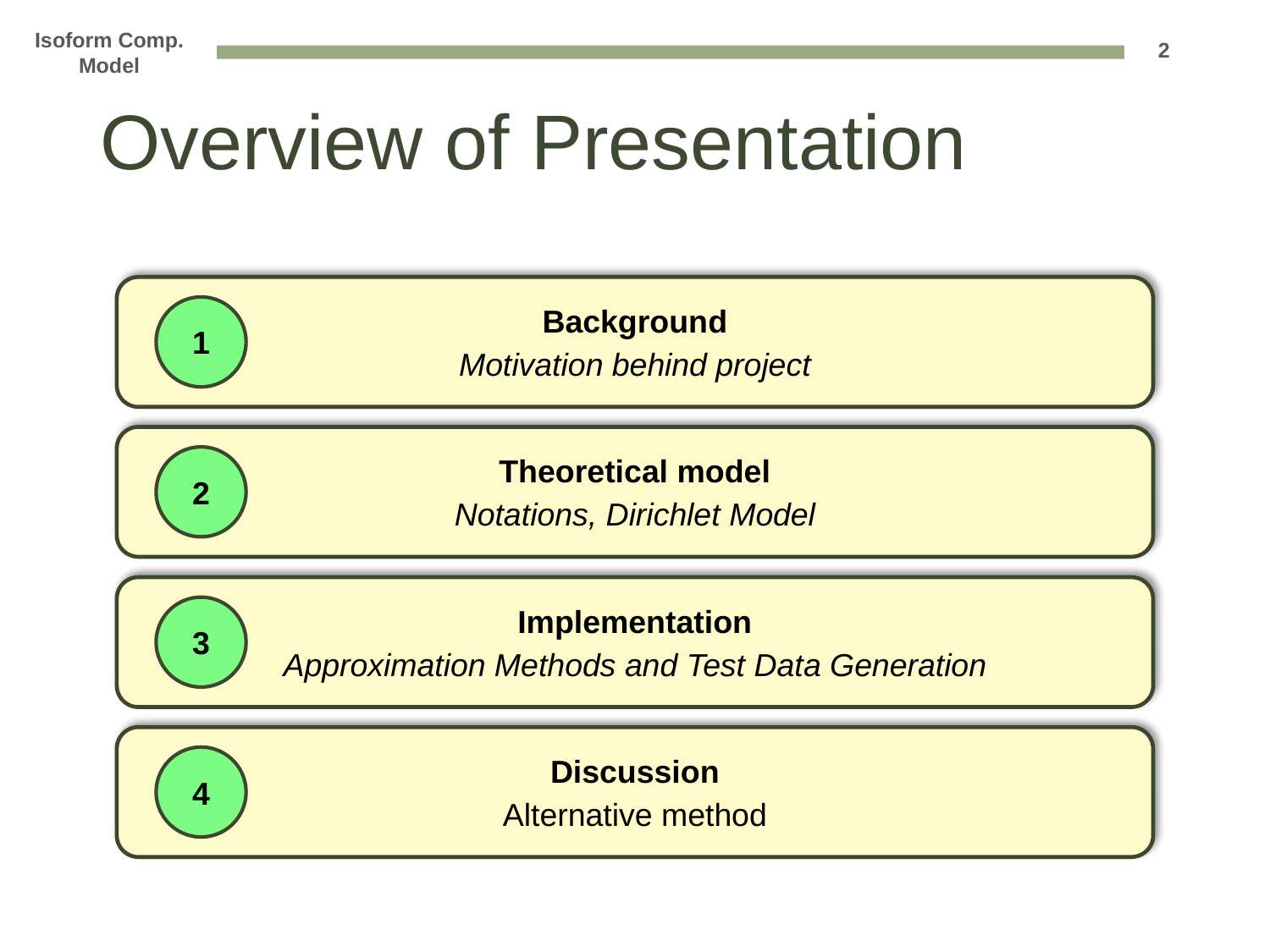

2
Isoform Comp. Model
# Overview of Presentation
Background
Motivation behind project
1
Theoretical model
Notations, Dirichlet Model
2
Implementation
Approximation Methods and Test Data Generation
3
Discussion
Alternative method
4